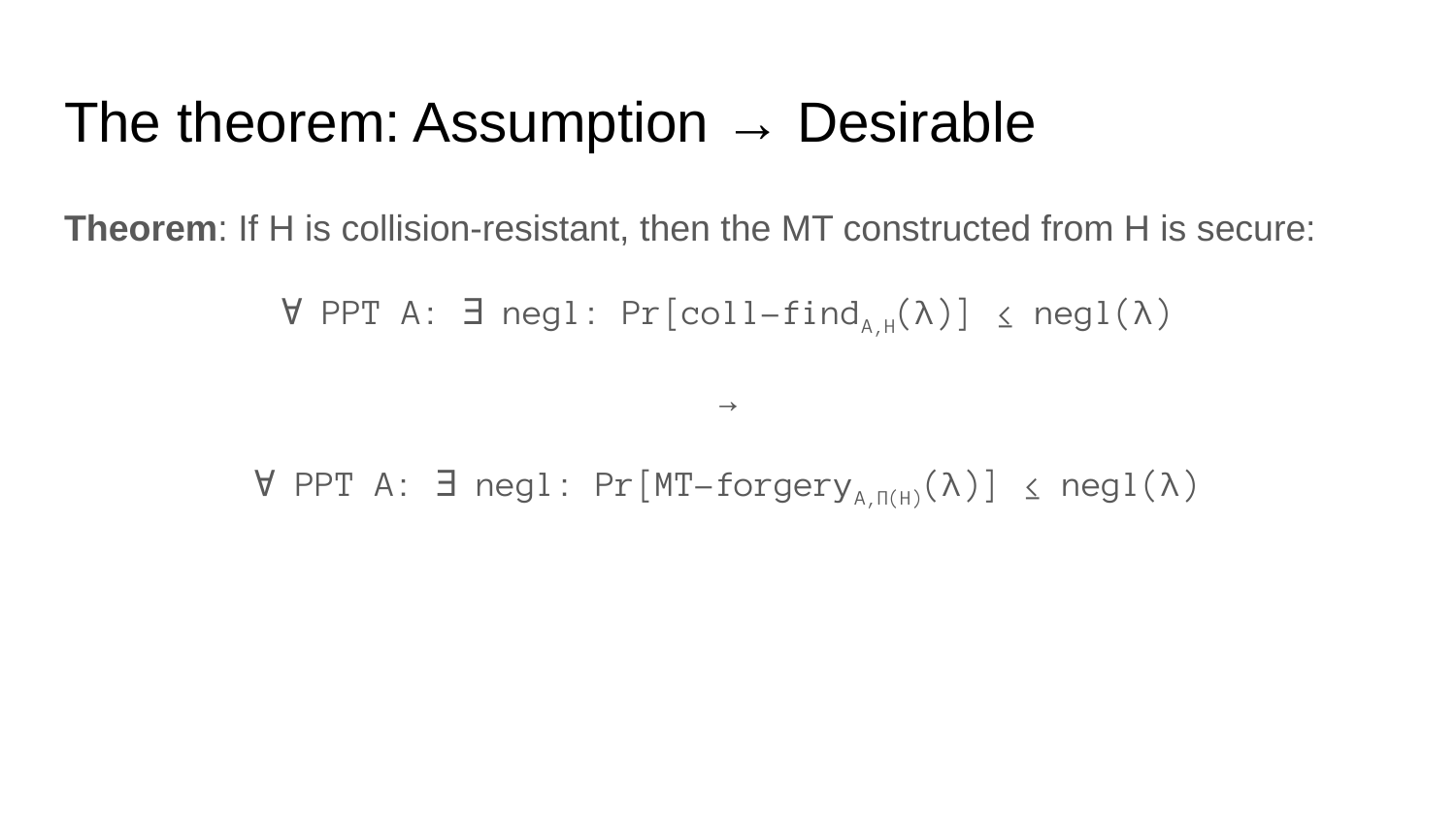

# The theorem: Assumption → Desirable
Theorem: If H is collision-resistant, then the MT constructed from H is secure:
∀ PPT A: ∃ negl: Pr[coll-findA,H(λ)] ≤ negl(λ)
→
∀ PPT A: ∃ negl: Pr[MT-forgeryA,Π(H)(λ)] ≤ negl(λ)